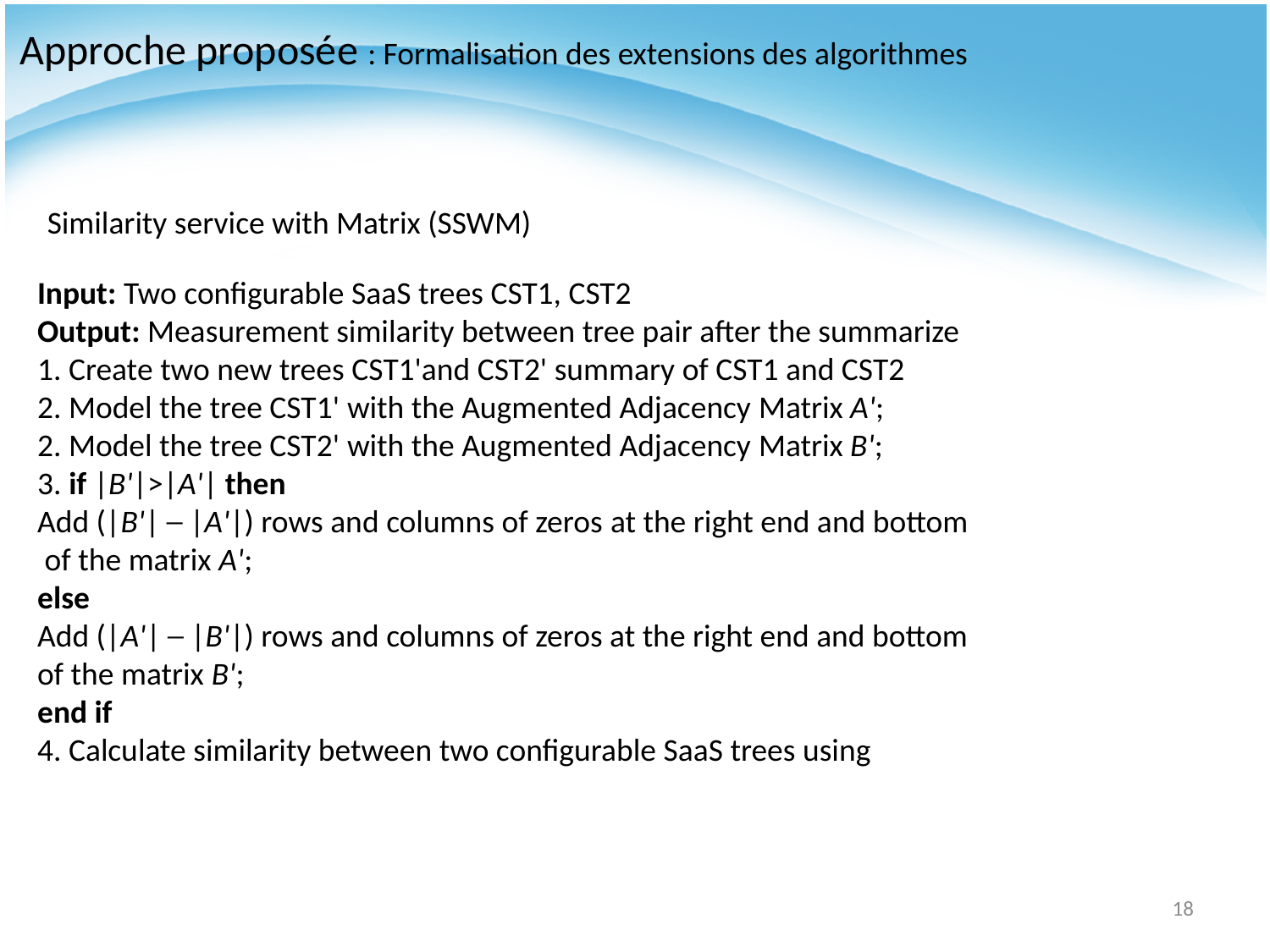

Approche proposée : Formalisation des extensions des algorithmes

Similarity service with Matrix (SSWM)
Input: Two configurable SaaS trees CST1, CST2
Output: Measurement similarity between tree pair after the summarize
1. Create two new trees CST1'and CST2' summary of CST1 and CST2
2. Model the tree CST1' with the Augmented Adjacency Matrix A';
2. Model the tree CST2' with the Augmented Adjacency Matrix B';
3. if |B'|>|A'| then
Add (|B'| ─ |A'|) rows and columns of zeros at the right end and bottom
 of the matrix A';
else
Add (|A'| ─ |B'|) rows and columns of zeros at the right end and bottom
of the matrix B';
end if
4. Calculate similarity between two configurable SaaS trees using
18